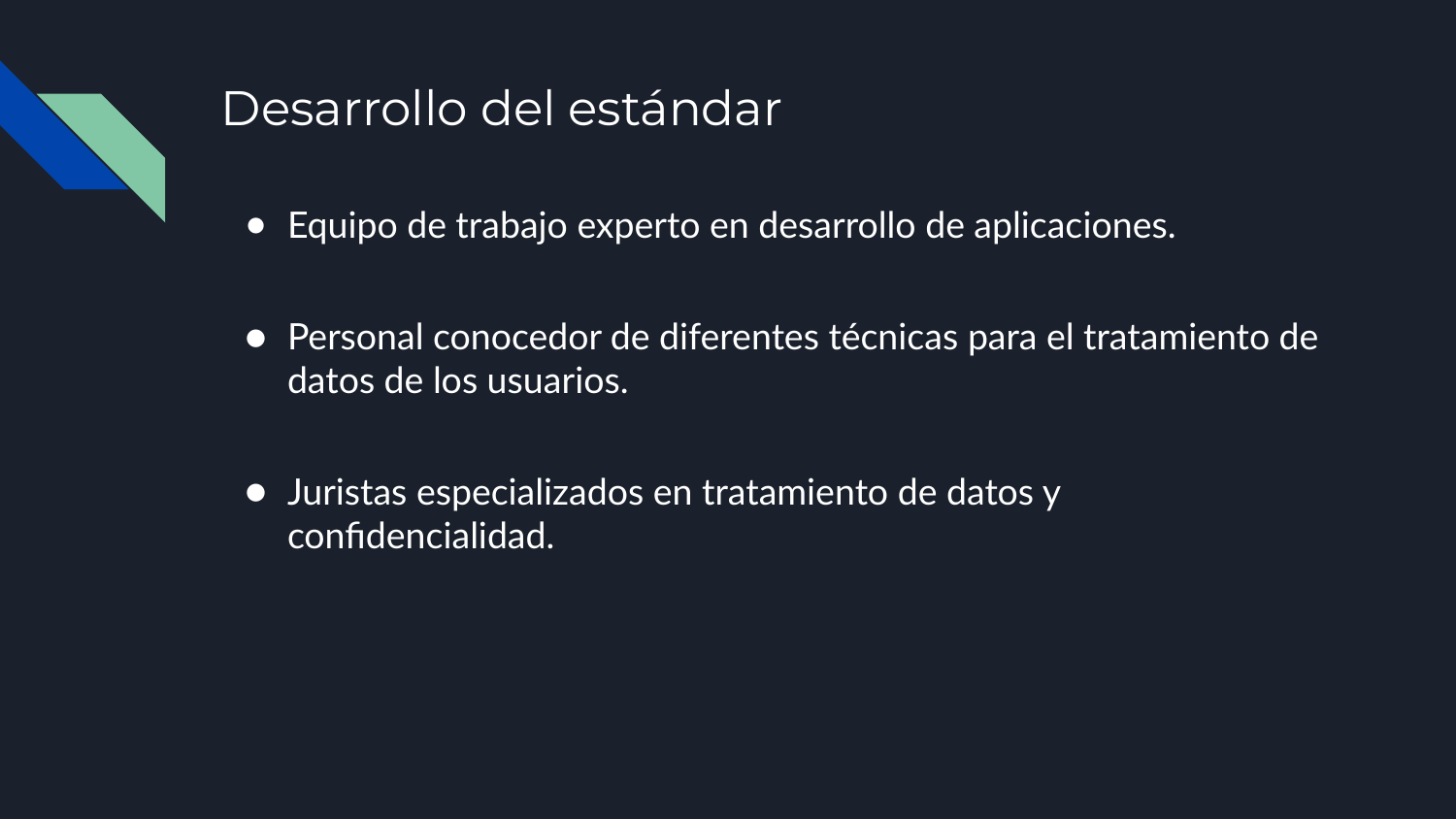

# Desarrollo del estándar
Equipo de trabajo experto en desarrollo de aplicaciones.

Personal conocedor de diferentes técnicas para el tratamiento de datos de los usuarios.

Juristas especializados en tratamiento de datos y confidencialidad.